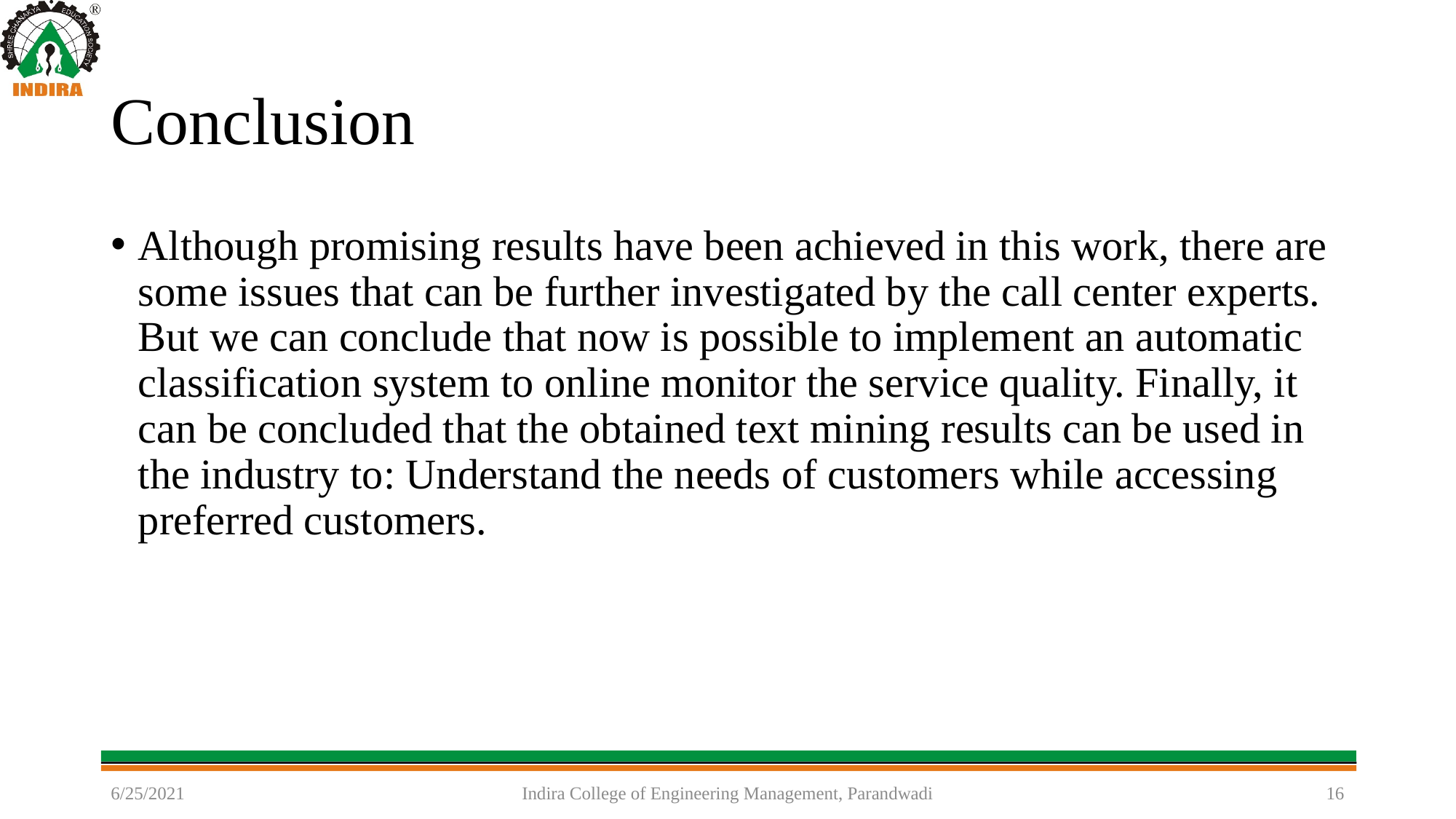

# Conclusion
Although promising results have been achieved in this work, there are some issues that can be further investigated by the call center experts. But we can conclude that now is possible to implement an automatic classification system to online monitor the service quality. Finally, it can be concluded that the obtained text mining results can be used in the industry to: Understand the needs of customers while accessing preferred customers.
6/25/2021
Indira College of Engineering Management, Parandwadi
16